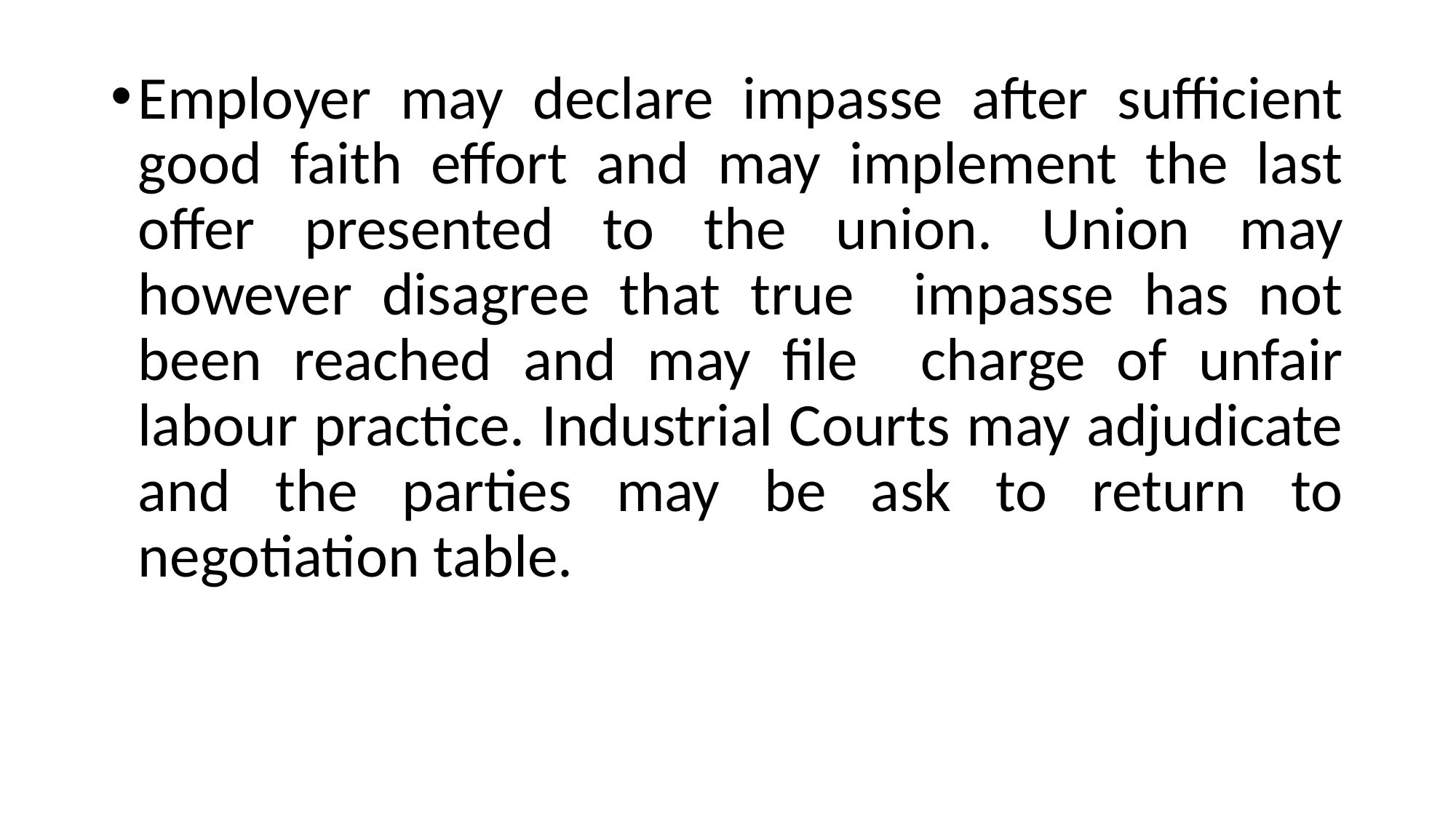

Employer may declare impasse after sufficient good faith effort and may implement the last offer presented to the union. Union may however disagree that true  impasse has not been reached and may file  charge of unfair labour practice. Industrial Courts may adjudicate and the parties may be ask to return to negotiation table.